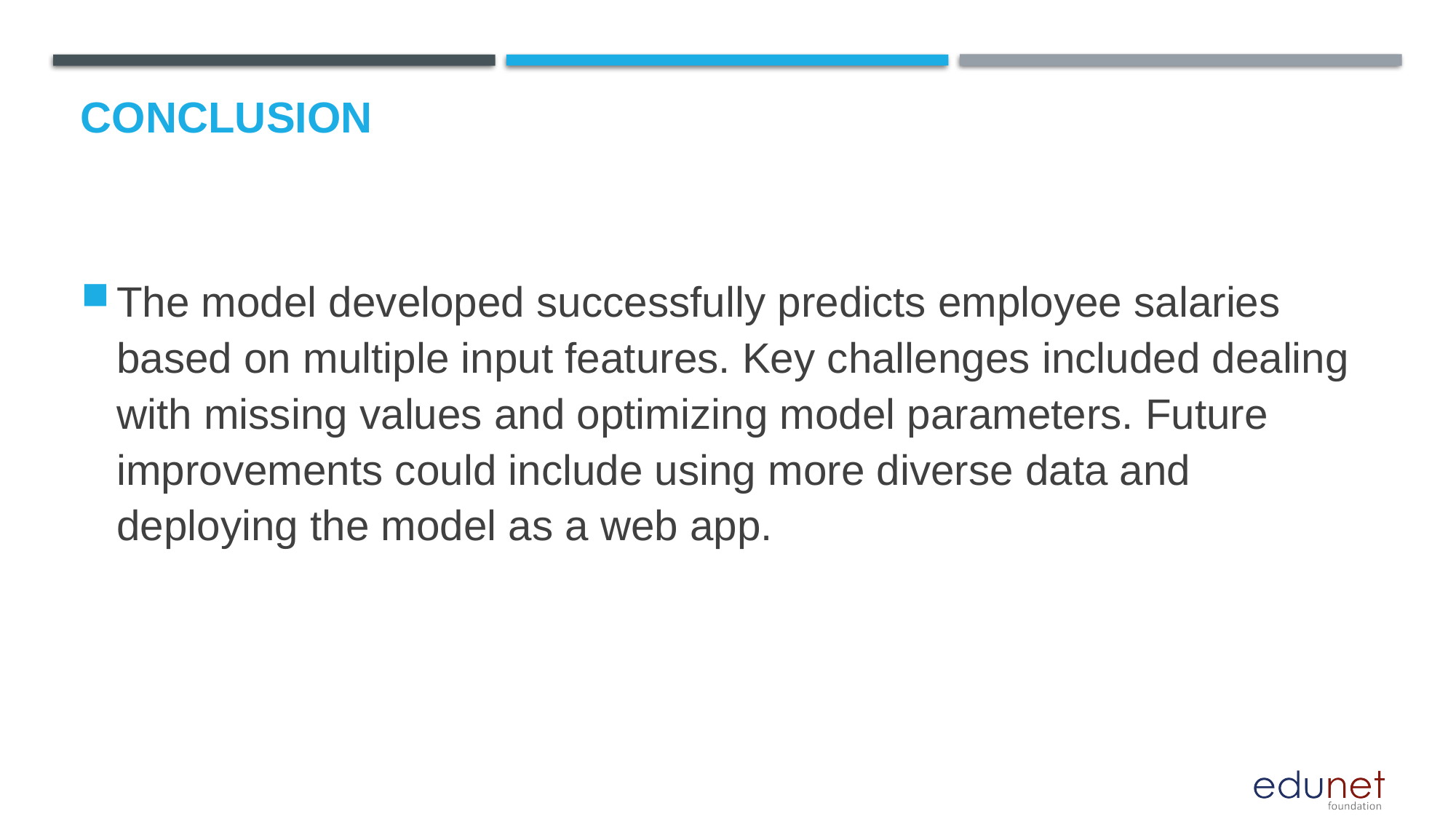

# Conclusion
The model developed successfully predicts employee salaries based on multiple input features. Key challenges included dealing with missing values and optimizing model parameters. Future improvements could include using more diverse data and deploying the model as a web app.